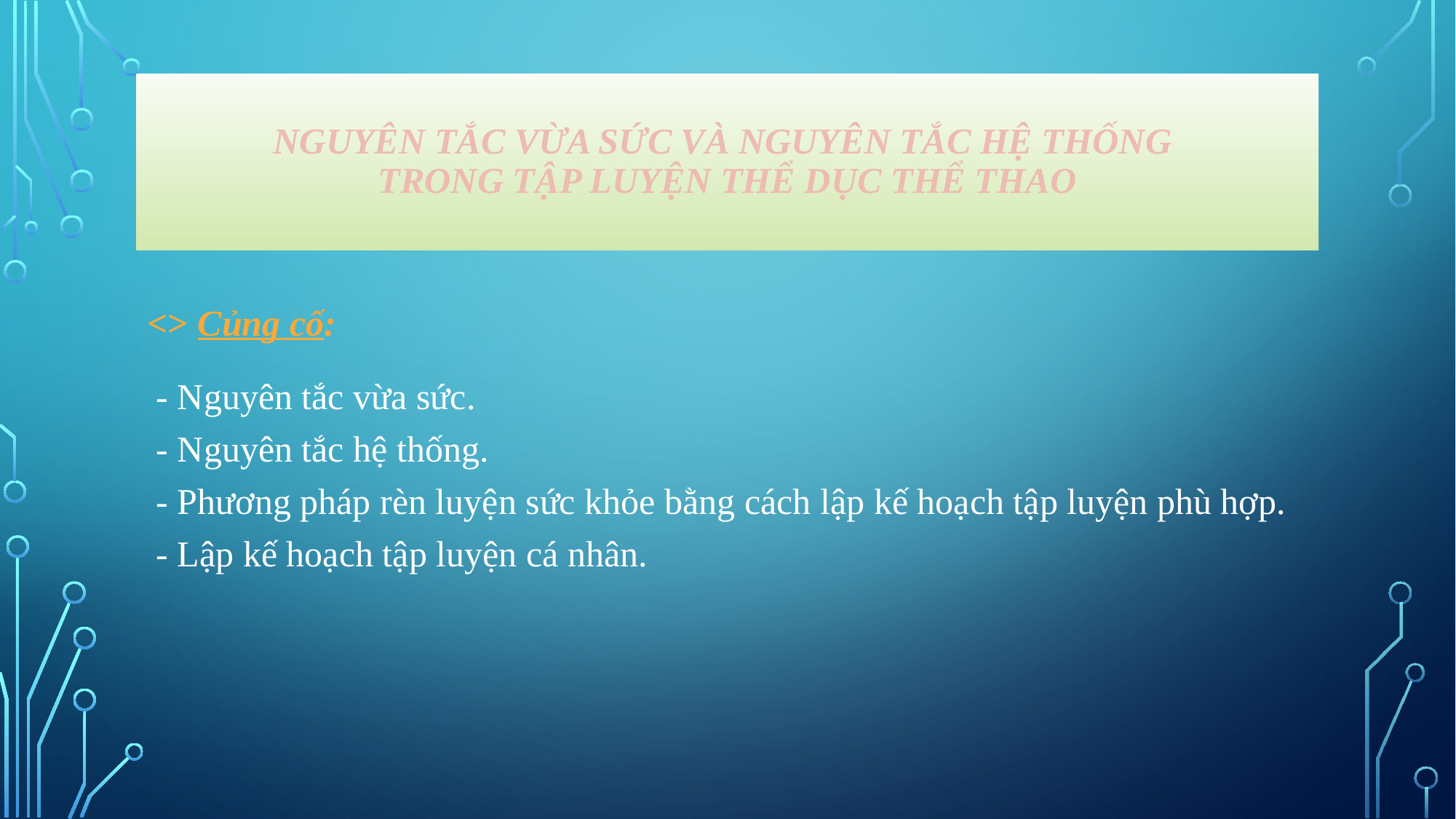

# NGUYÊN TẮC VỪA SỨC VÀ NGUYÊN TẮC HỆ THỐNG TRONG TẬP LUYỆN THỂ DỤC THỂ THAO

<> Củng cố:

 - Nguyên tắc vừa sức.
 - Nguyên tắc hệ thống.
 - Phương pháp rèn luyện sức khỏe bằng cách lập kế hoạch tập luyện phù hợp.
 - Lập kế hoạch tập luyện cá nhân.